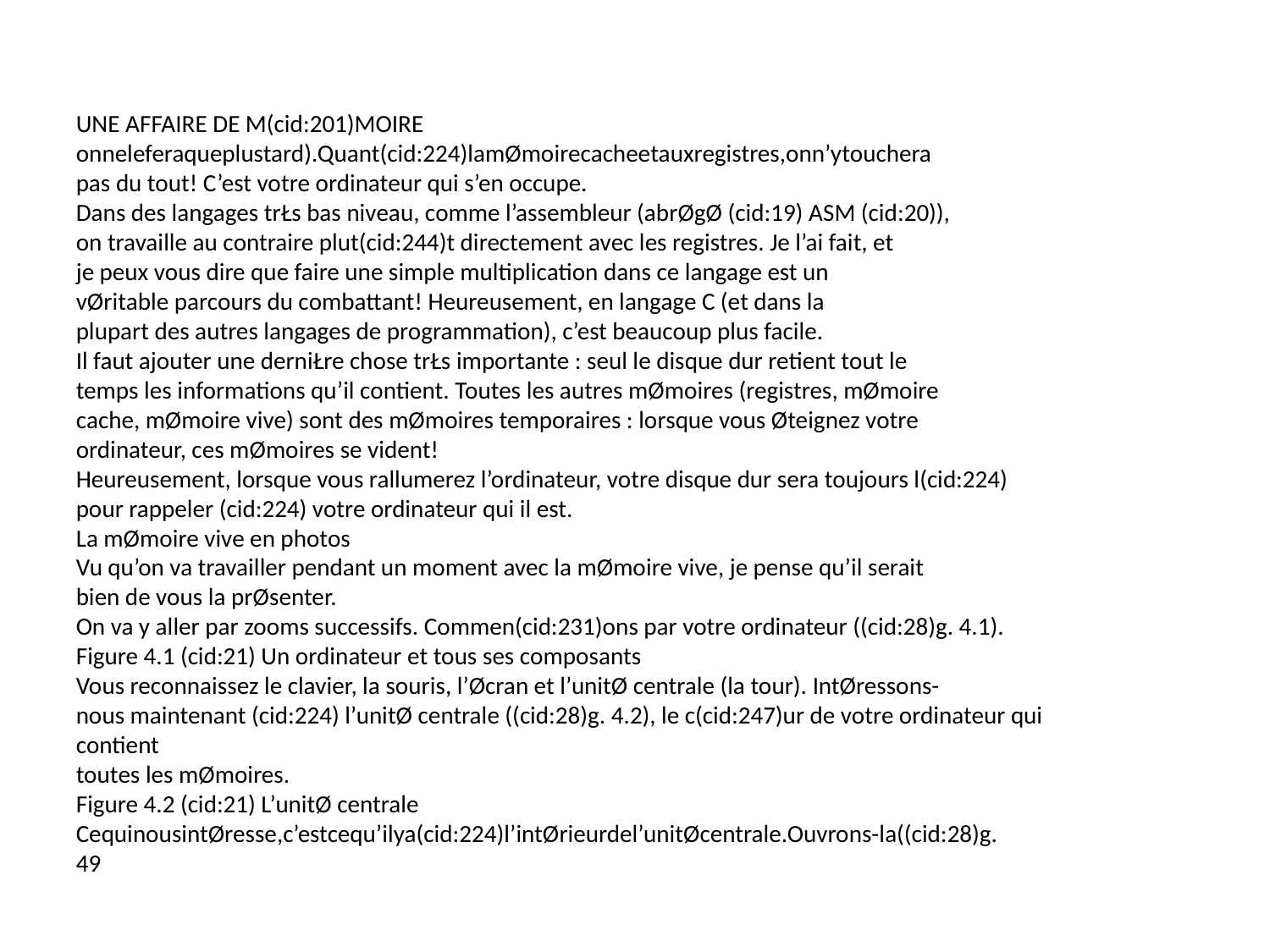

UNE AFFAIRE DE M(cid:201)MOIRE
onneleferaqueplustard).Quant(cid:224)lamØmoirecacheetauxregistres,onn’ytouchera
pas du tout! C’est votre ordinateur qui s’en occupe.
Dans des langages trŁs bas niveau, comme l’assembleur (abrØgØ (cid:19) ASM (cid:20)),
on travaille au contraire plut(cid:244)t directement avec les registres. Je l’ai fait, et
je peux vous dire que faire une simple multiplication dans ce langage est un
vØritable parcours du combattant! Heureusement, en langage C (et dans la
plupart des autres langages de programmation), c’est beaucoup plus facile.
Il faut ajouter une derniŁre chose trŁs importante : seul le disque dur retient tout le
temps les informations qu’il contient. Toutes les autres mØmoires (registres, mØmoire
cache, mØmoire vive) sont des mØmoires temporaires : lorsque vous Øteignez votre
ordinateur, ces mØmoires se vident!
Heureusement, lorsque vous rallumerez l’ordinateur, votre disque dur sera toujours l(cid:224)
pour rappeler (cid:224) votre ordinateur qui il est.
La mØmoire vive en photos
Vu qu’on va travailler pendant un moment avec la mØmoire vive, je pense qu’il serait
bien de vous la prØsenter.
On va y aller par zooms successifs. Commen(cid:231)ons par votre ordinateur ((cid:28)g. 4.1).
Figure 4.1 (cid:21) Un ordinateur et tous ses composants
Vous reconnaissez le clavier, la souris, l’Øcran et l’unitØ centrale (la tour). IntØressons-
nous maintenant (cid:224) l’unitØ centrale ((cid:28)g. 4.2), le c(cid:247)ur de votre ordinateur qui contient
toutes les mØmoires.
Figure 4.2 (cid:21) L’unitØ centrale
CequinousintØresse,c’estcequ’ilya(cid:224)l’intØrieurdel’unitØcentrale.Ouvrons-la((cid:28)g.
49